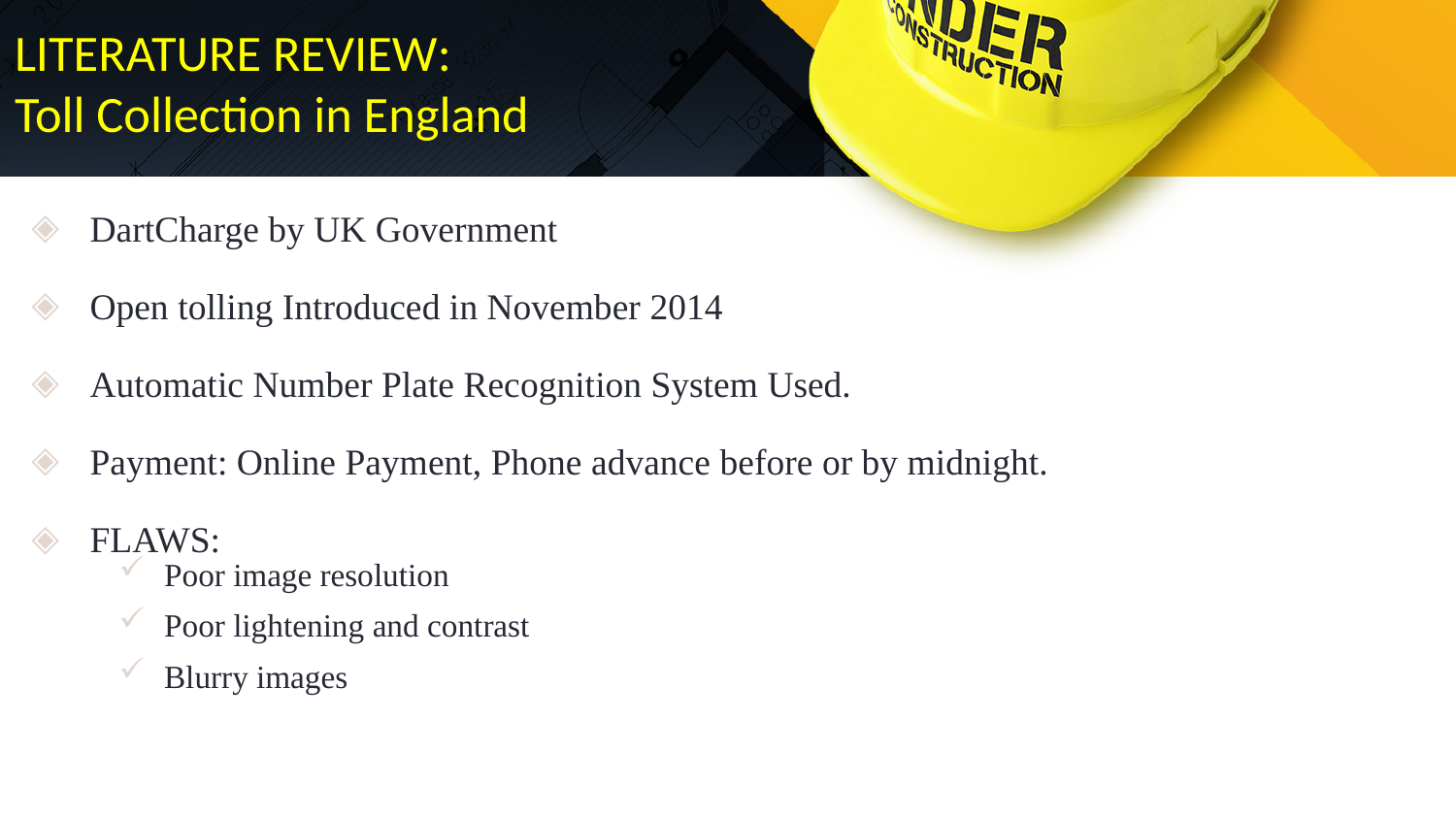

# LITERATURE REVIEW: Toll Collection in England
DartCharge by UK Government
Open tolling Introduced in November 2014
Automatic Number Plate Recognition System Used.
Payment: Online Payment, Phone advance before or by midnight.
FLAWS:

Poor image resolution
Poor lightening and contrast
Blurry images